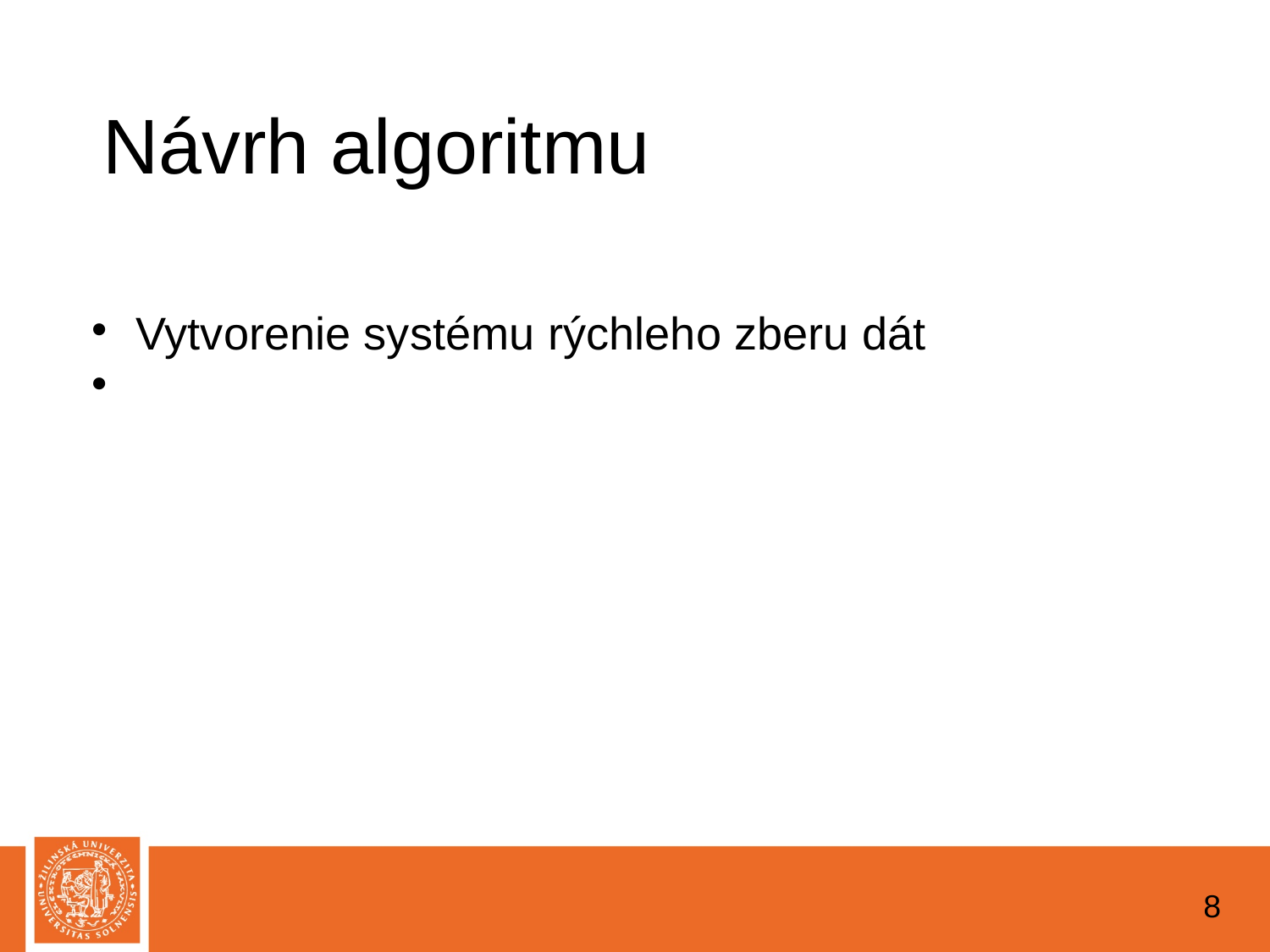

Návrh algoritmu

Vytvorenie systému rýchleho zberu dát

8